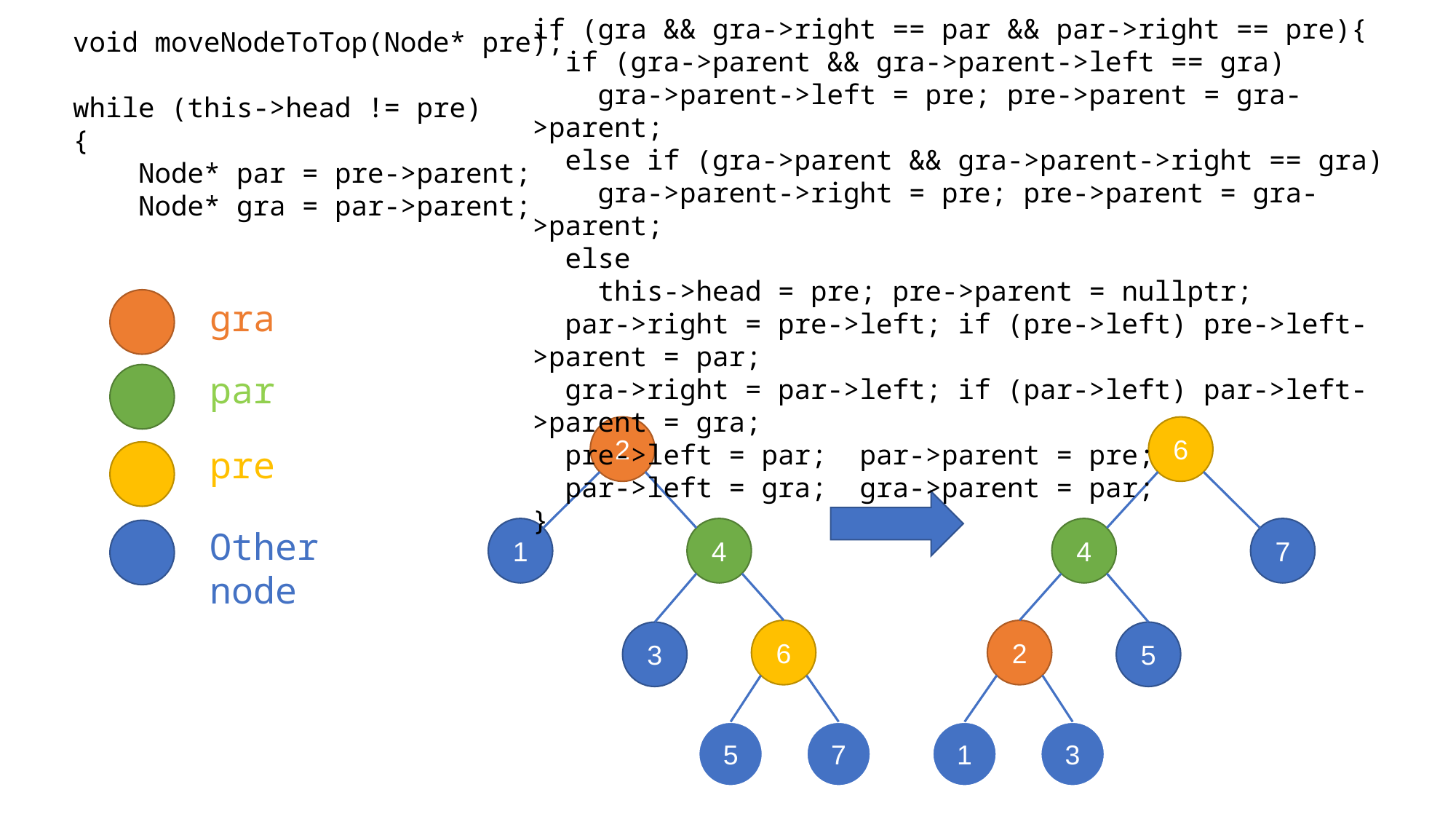

if (gra && gra->right == par && par->right == pre){
  if (gra->parent && gra->parent->left == gra)
    gra->parent->left = pre; pre->parent = gra->parent;
  else if (gra->parent && gra->parent->right == gra)
    gra->parent->right = pre; pre->parent = gra->parent;
  else
    this->head = pre; pre->parent = nullptr;
  par->right = pre->left; if (pre->left) pre->left->parent = par;
  gra->right = par->left; if (par->left) par->left->parent = gra;
  pre->left = par;  par->parent = pre;
  par->left = gra;  gra->parent = par;
}
void moveNodeToTop(Node* pre);

while (this->head != pre)
{
    Node* par = pre->parent;
    Node* gra = par->parent;

gra
par

2
1
4
6
3
5
7
6
7
4
2
5
3
1
pre

Other node